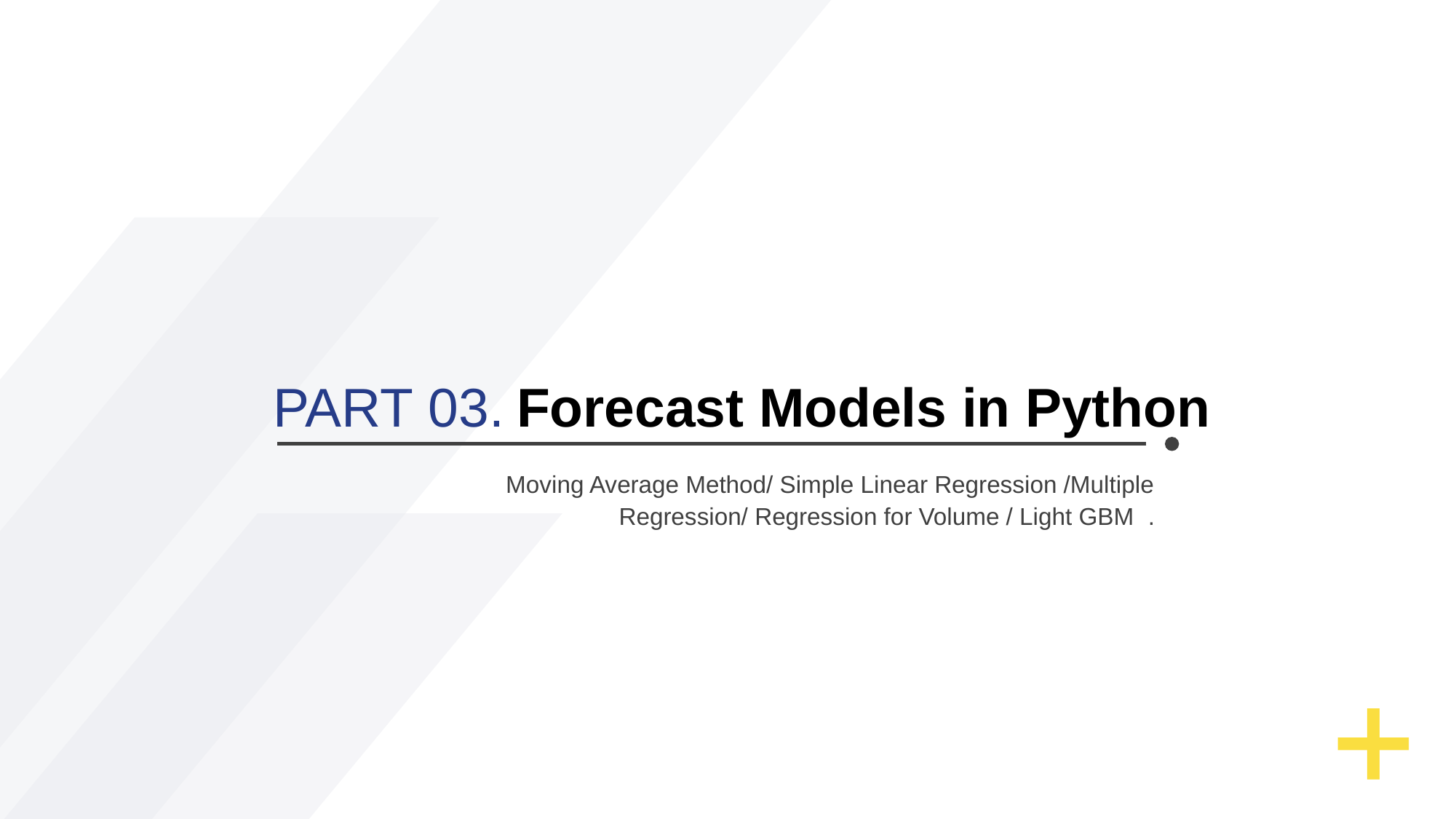

PART 03.
Forecast Models in Python

Moving Average Method/ Simple Linear Regression /Multiple Regression/ Regression for Volume / Light GBM  .